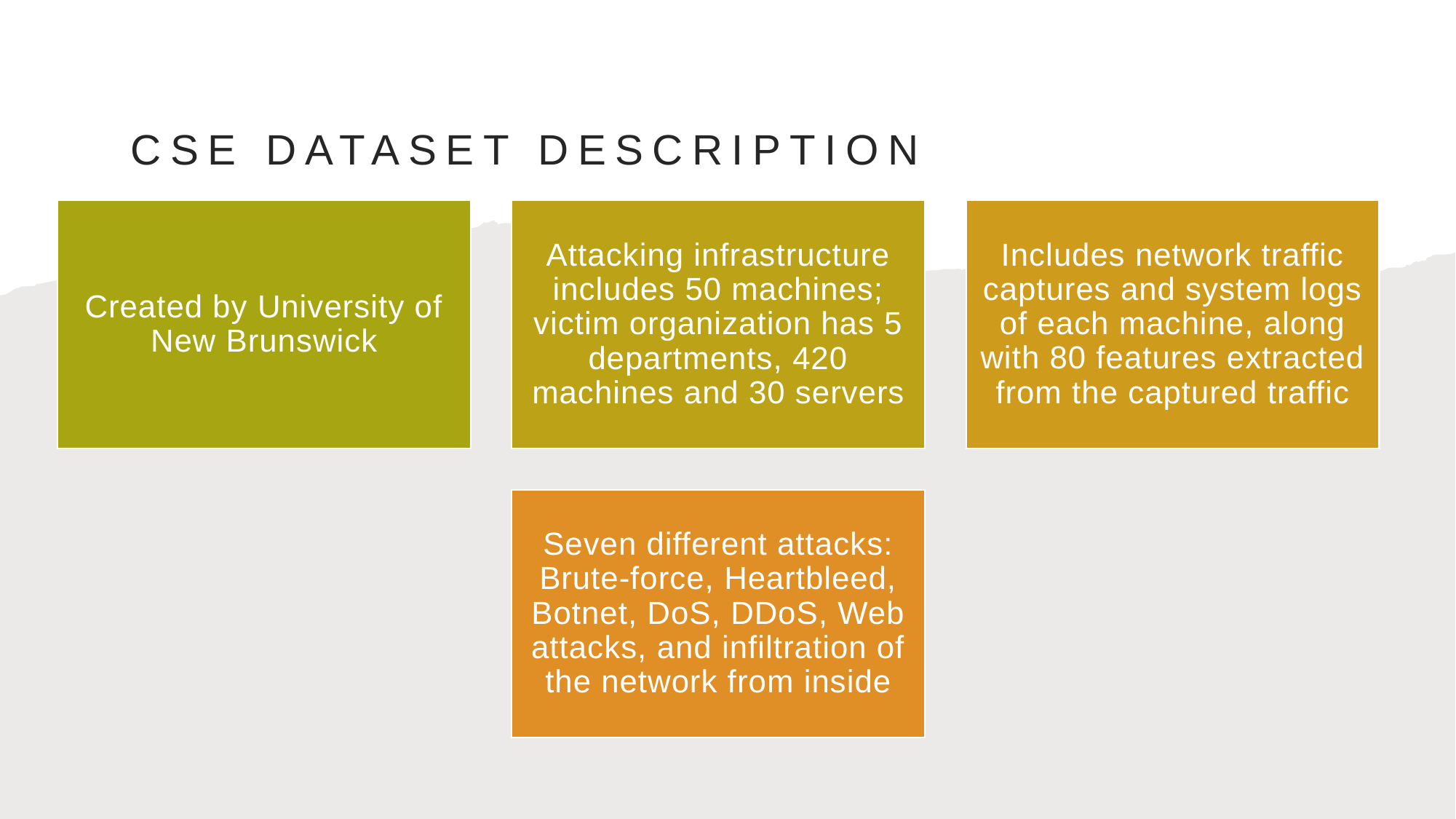

# CSE Dataset description
Attacking infrastructure includes 50 machines; victim organization has 5 departments, 420 machines and 30 servers

Includes network traffic captures and system logs of each machine, along with 80 features extracted from the captured traffic

Created by University of New Brunswick
Seven different attacks: Brute-force, Heartbleed, Botnet, DoS, DDoS, Web attacks, and infiltration of the network from inside